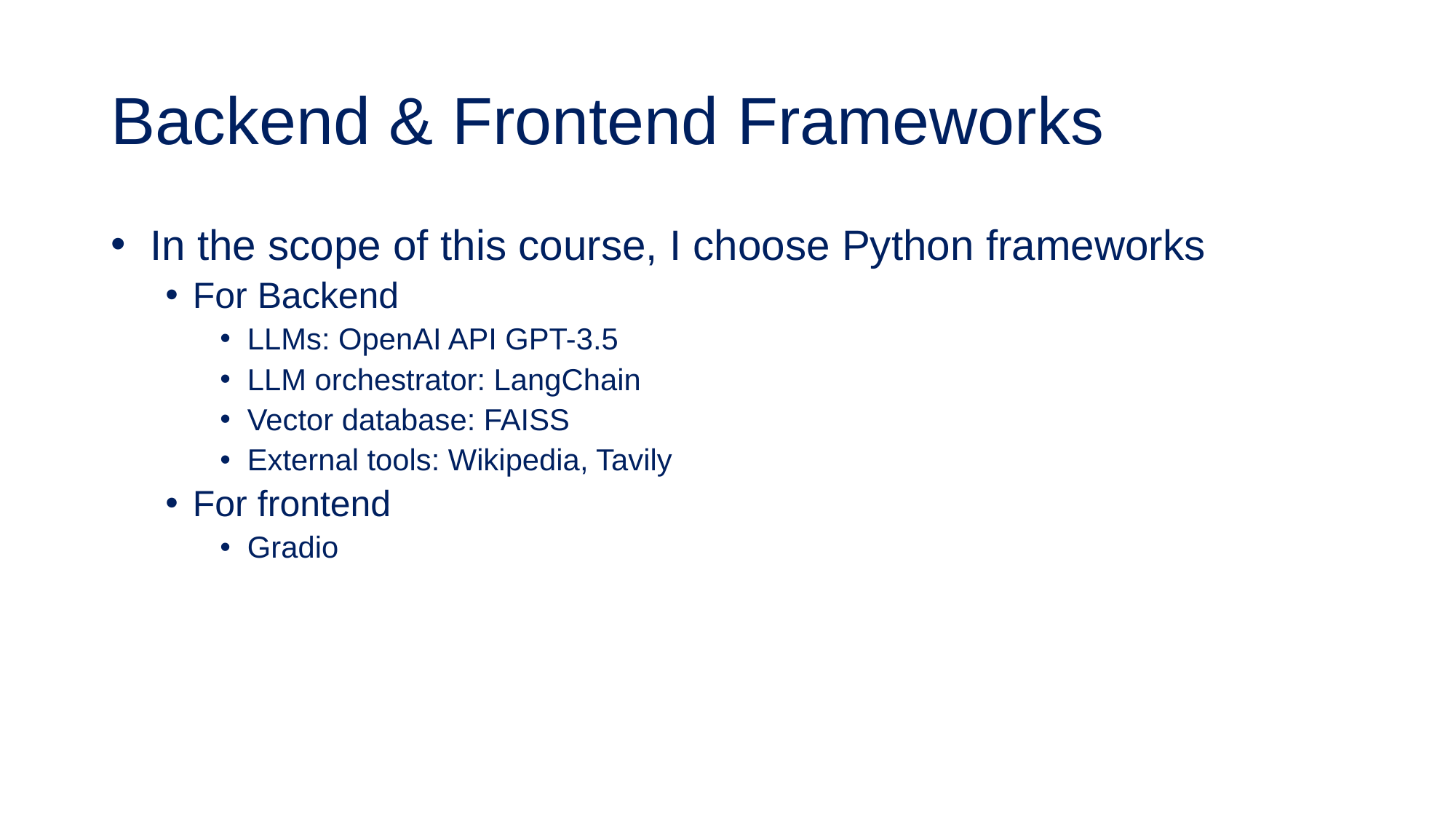

# Backend & Frontend Frameworks
 In the scope of this course, I choose Python frameworks
For Backend
LLMs: OpenAI API GPT-3.5
LLM orchestrator: LangChain
Vector database: FAISS
External tools: Wikipedia, Tavily
For frontend
Gradio